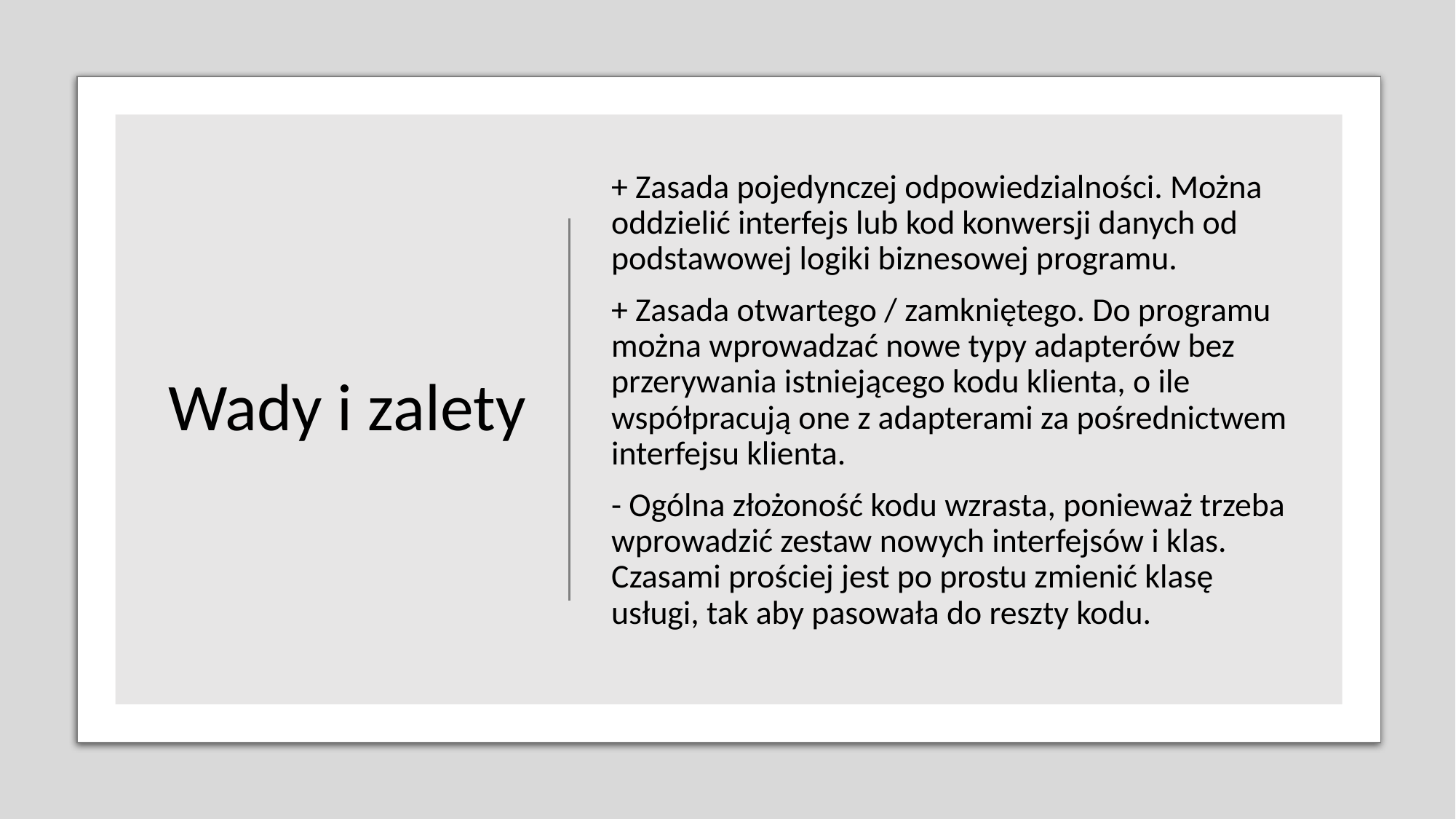

# Wady i zalety
+ Zasada pojedynczej odpowiedzialności. Można oddzielić interfejs lub kod konwersji danych od podstawowej logiki biznesowej programu.
+ Zasada otwartego / zamkniętego. Do programu można wprowadzać nowe typy adapterów bez przerywania istniejącego kodu klienta, o ile współpracują one z adapterami za pośrednictwem interfejsu klienta.
- Ogólna złożoność kodu wzrasta, ponieważ trzeba wprowadzić zestaw nowych interfejsów i klas. Czasami prościej jest po prostu zmienić klasę usługi, tak aby pasowała do reszty kodu.